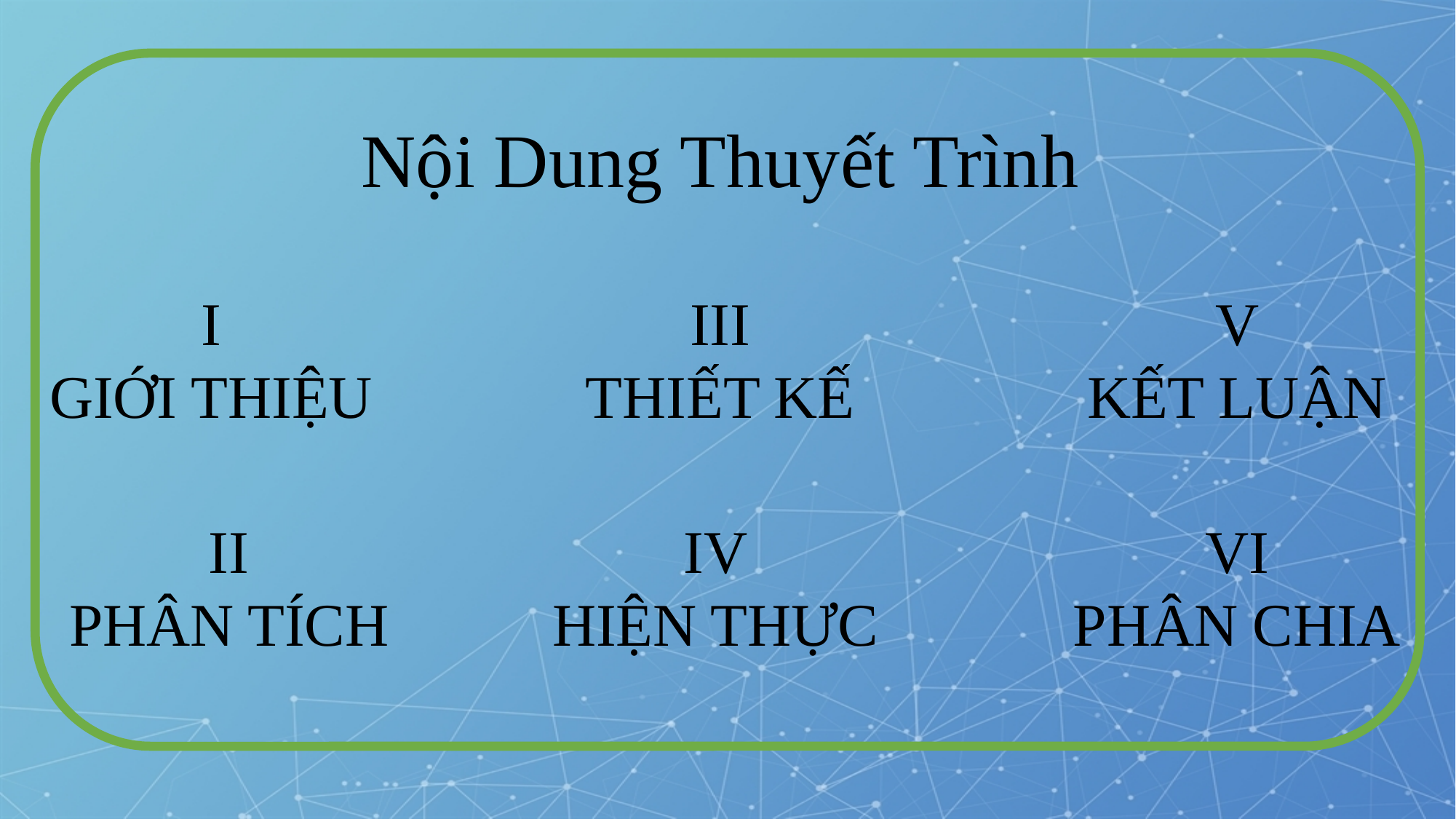

Nội Dung Thuyết Trình
I
GIỚI THIỆU
III
THIẾT KẾ
V
KẾT LUẬN
II
PHÂN TÍCH
IV
HIỆN THỰC
VI
PHÂN CHIA